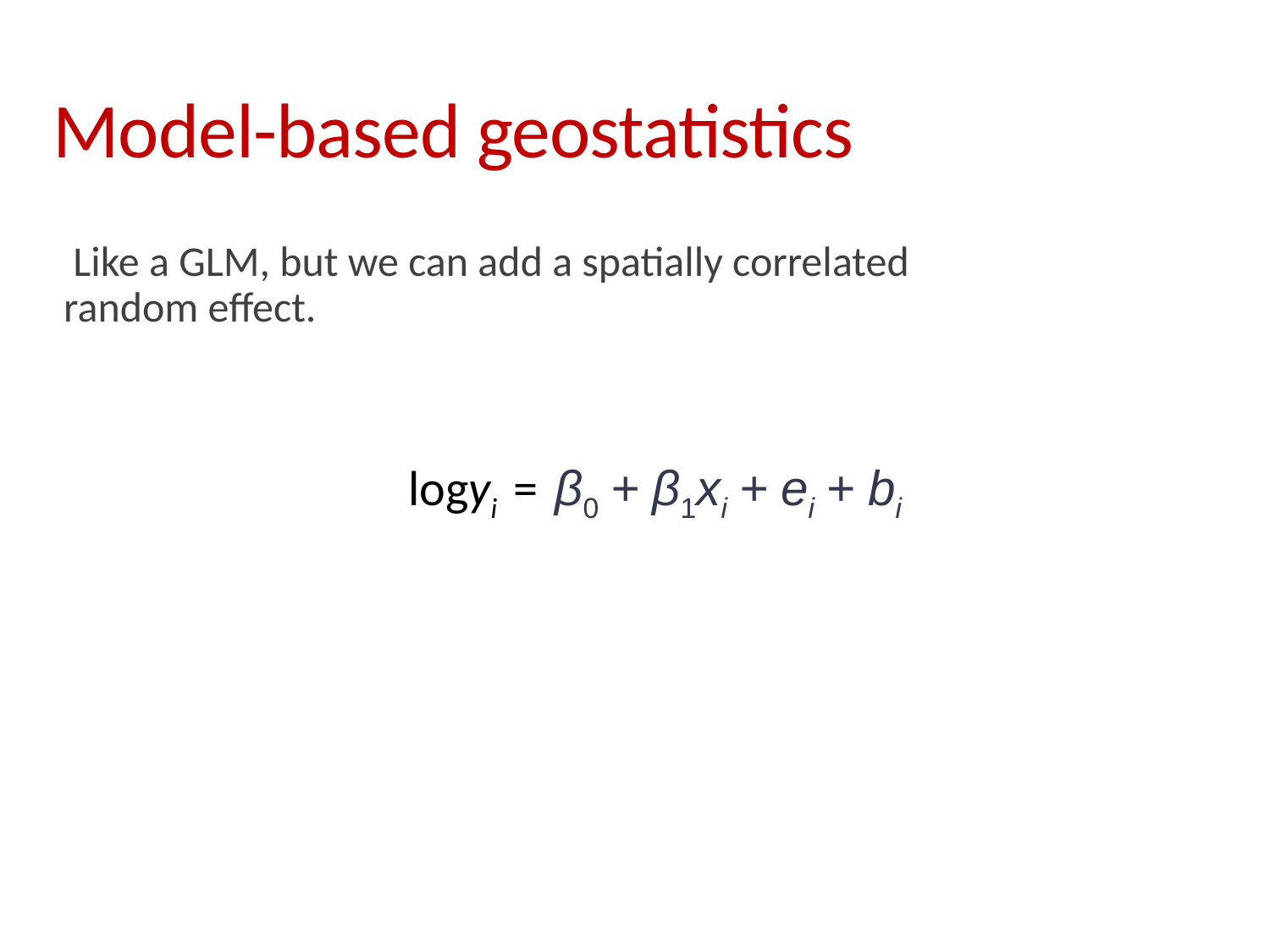

Model-based geostatistics
Like a GLM, but we can add a spatially correlated random effect.

logyi = β0 + β1xi + ei + bi